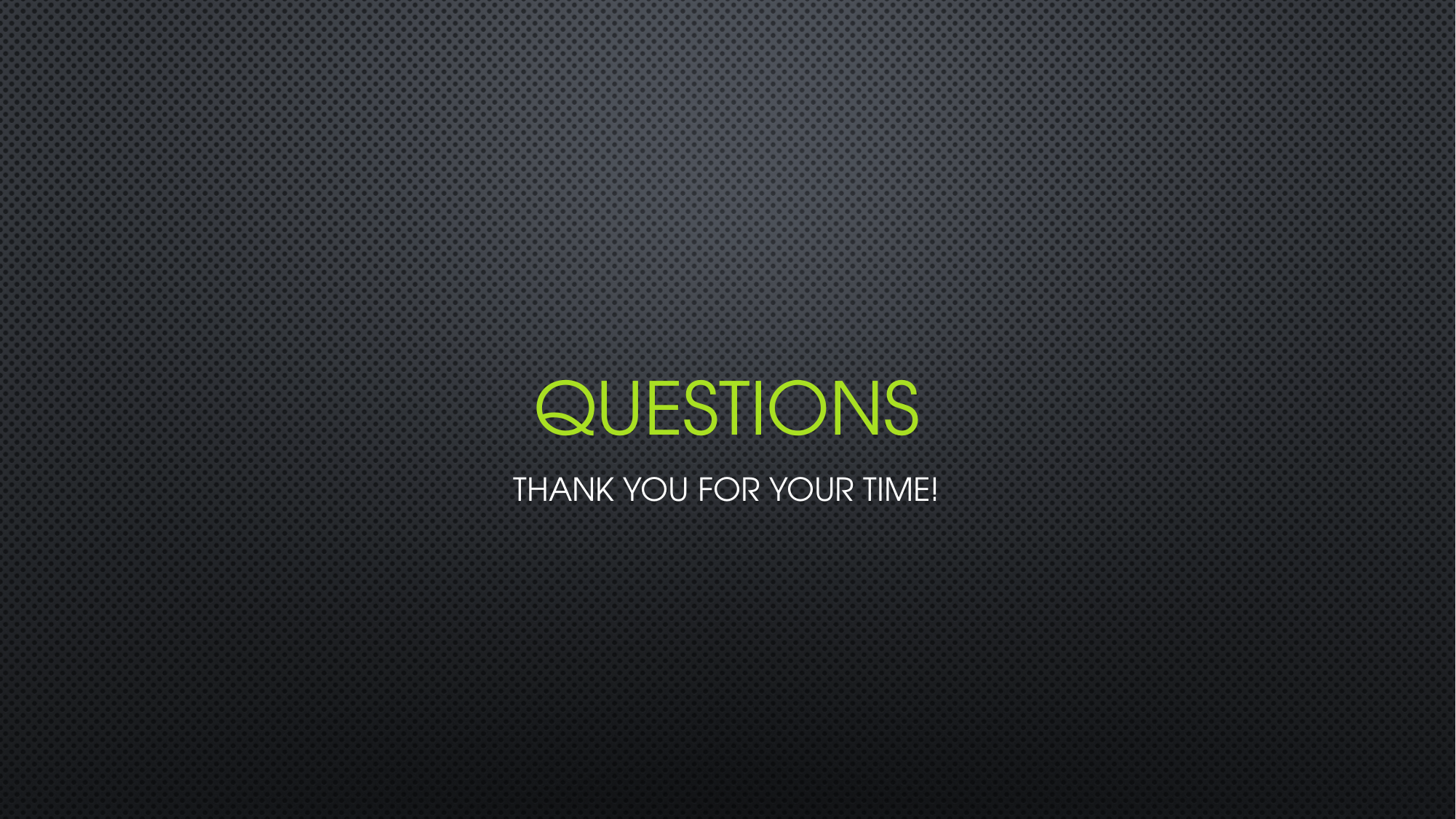

# questions
Thank you for your time!